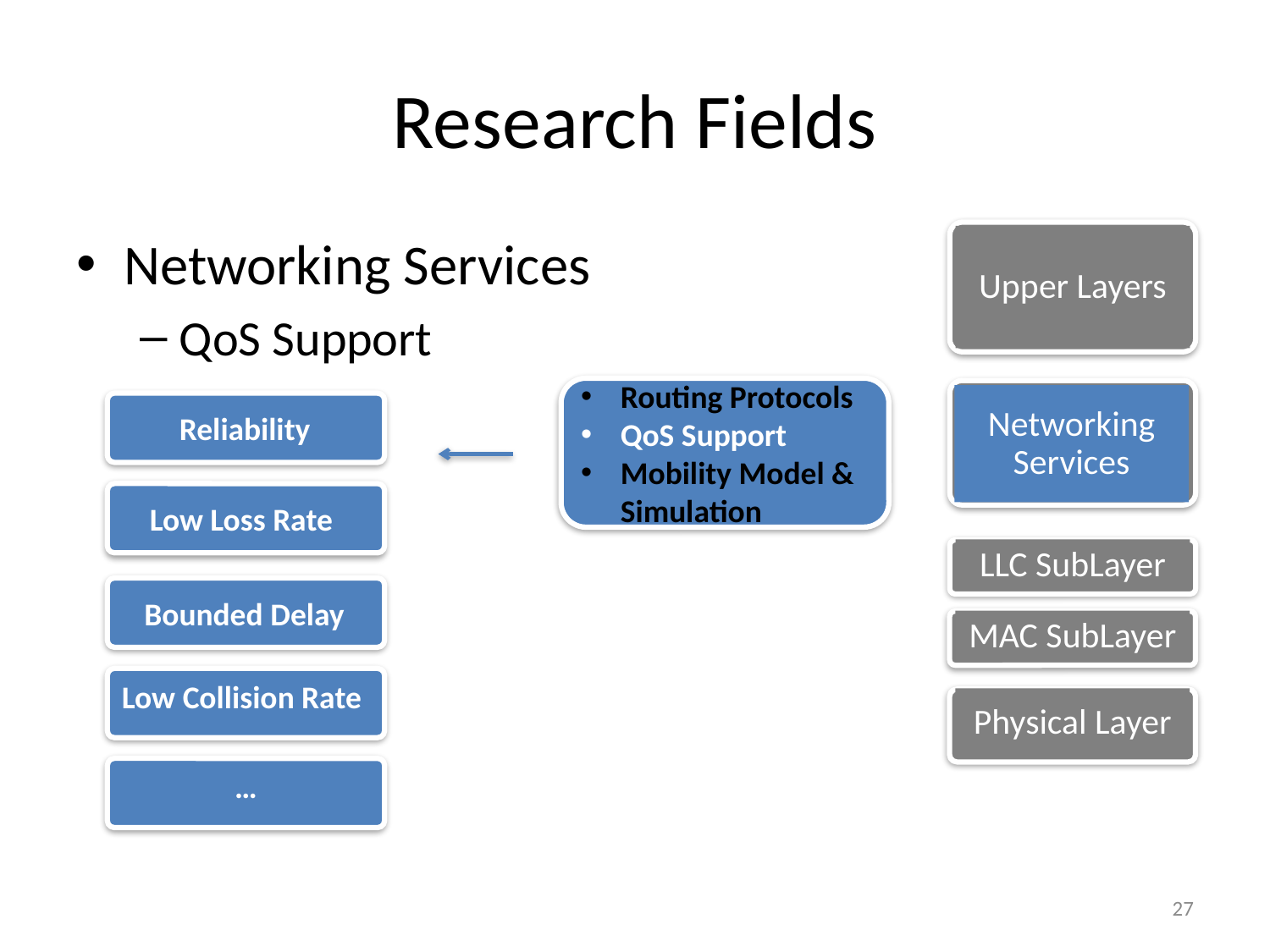

# Research Fields
Networking Services
QoS Support

Upper Layers
Routing Protocols
QoS Support
Mobility Model & Simulation

Networking Services

Reliability

Low Loss Rate
LLC SubLayer

Bounded Delay
MAC SubLayer

Low Collision Rate
Physical Layer

…
27